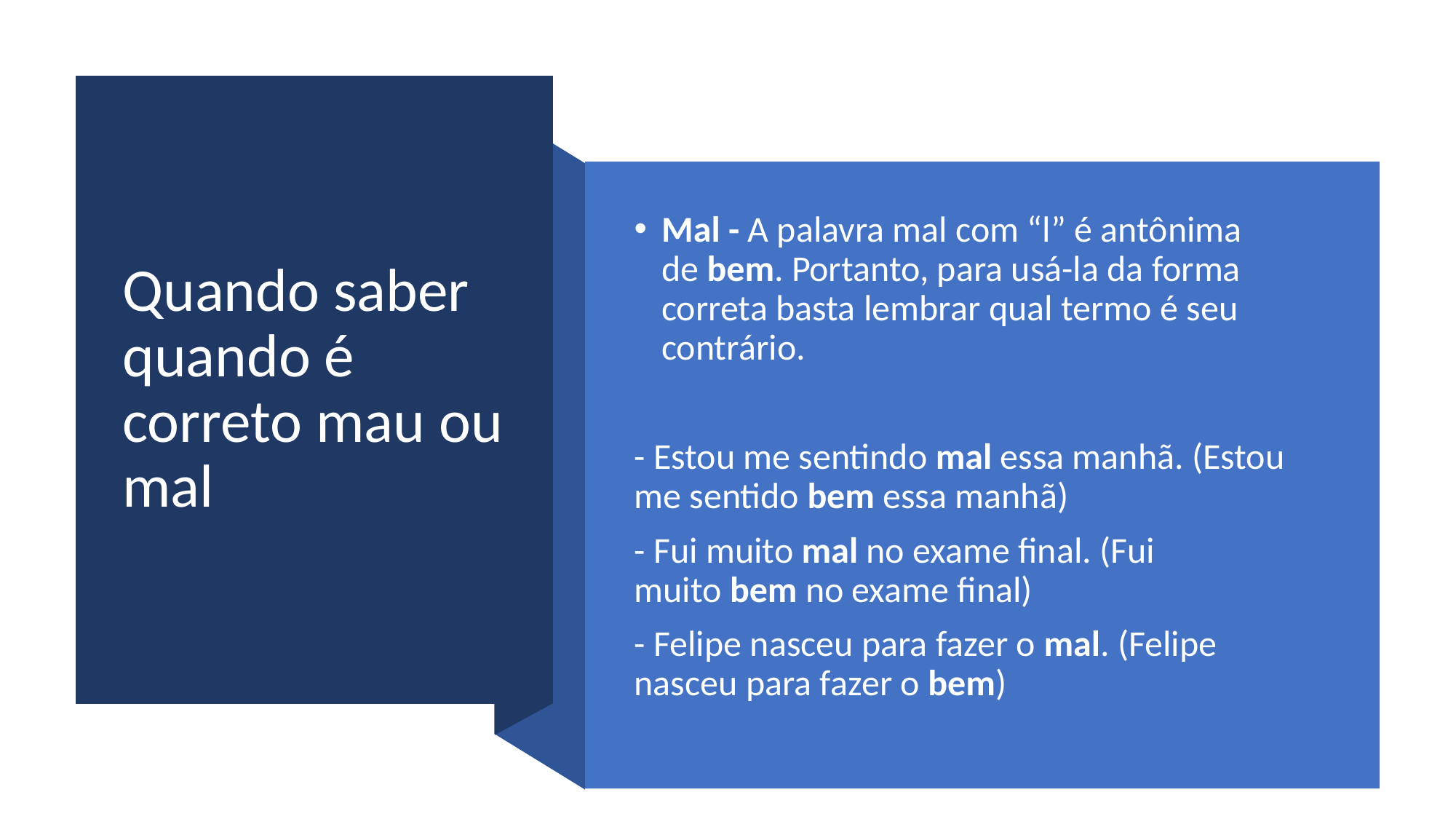

# Quando saber quando é correto mau ou mal

Mal - A palavra mal com “l” é antônima de bem. Portanto, para usá-la da forma correta basta lembrar qual termo é seu contrário.

- Estou me sentindo mal essa manhã. (Estou me sentido bem essa manhã)
- Fui muito mal no exame final. (Fui muito bem no exame final)
- Felipe nasceu para fazer o mal. (Felipe nasceu para fazer o bem)